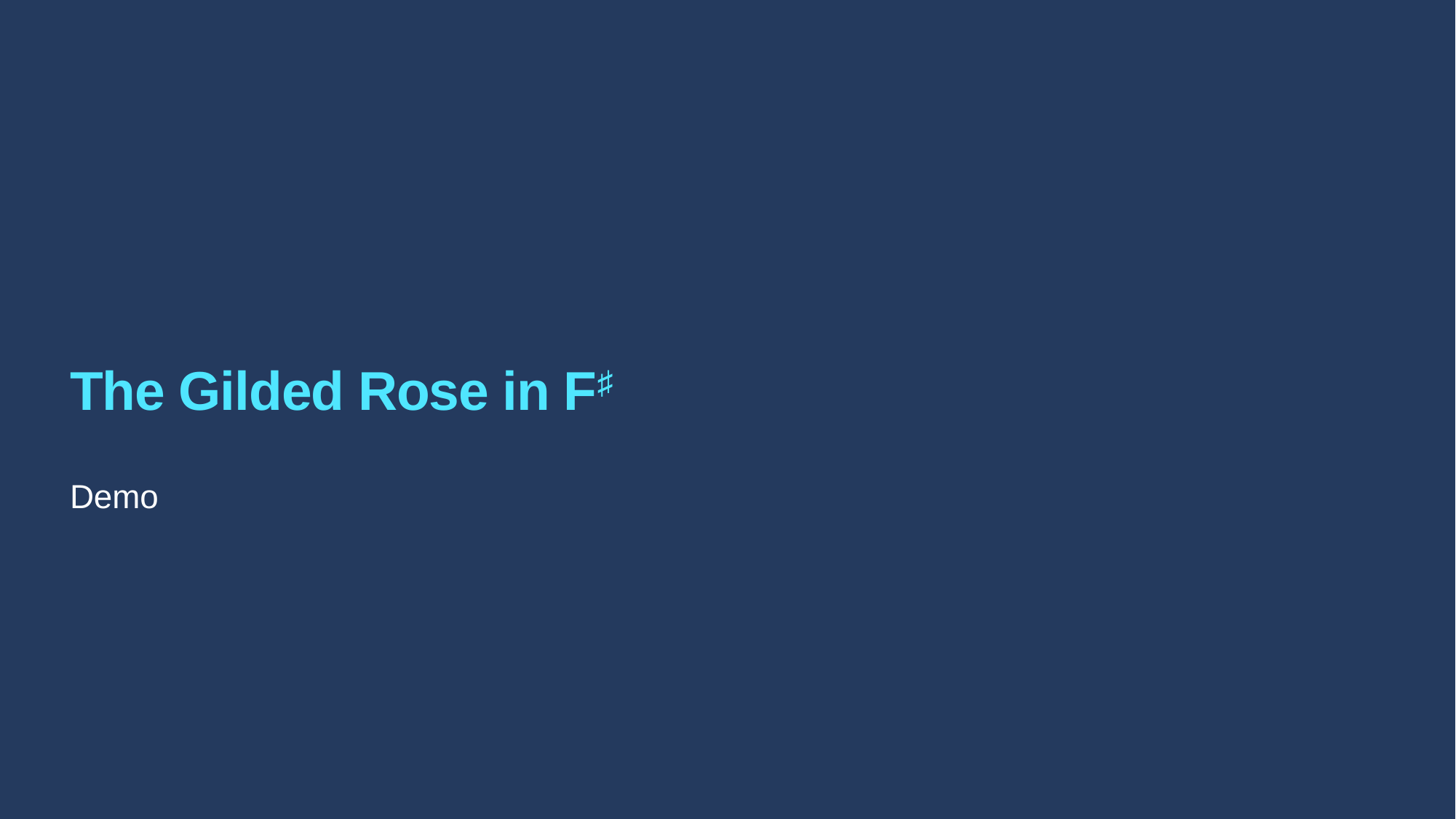

# The Gilded Rose in F♯
Demo